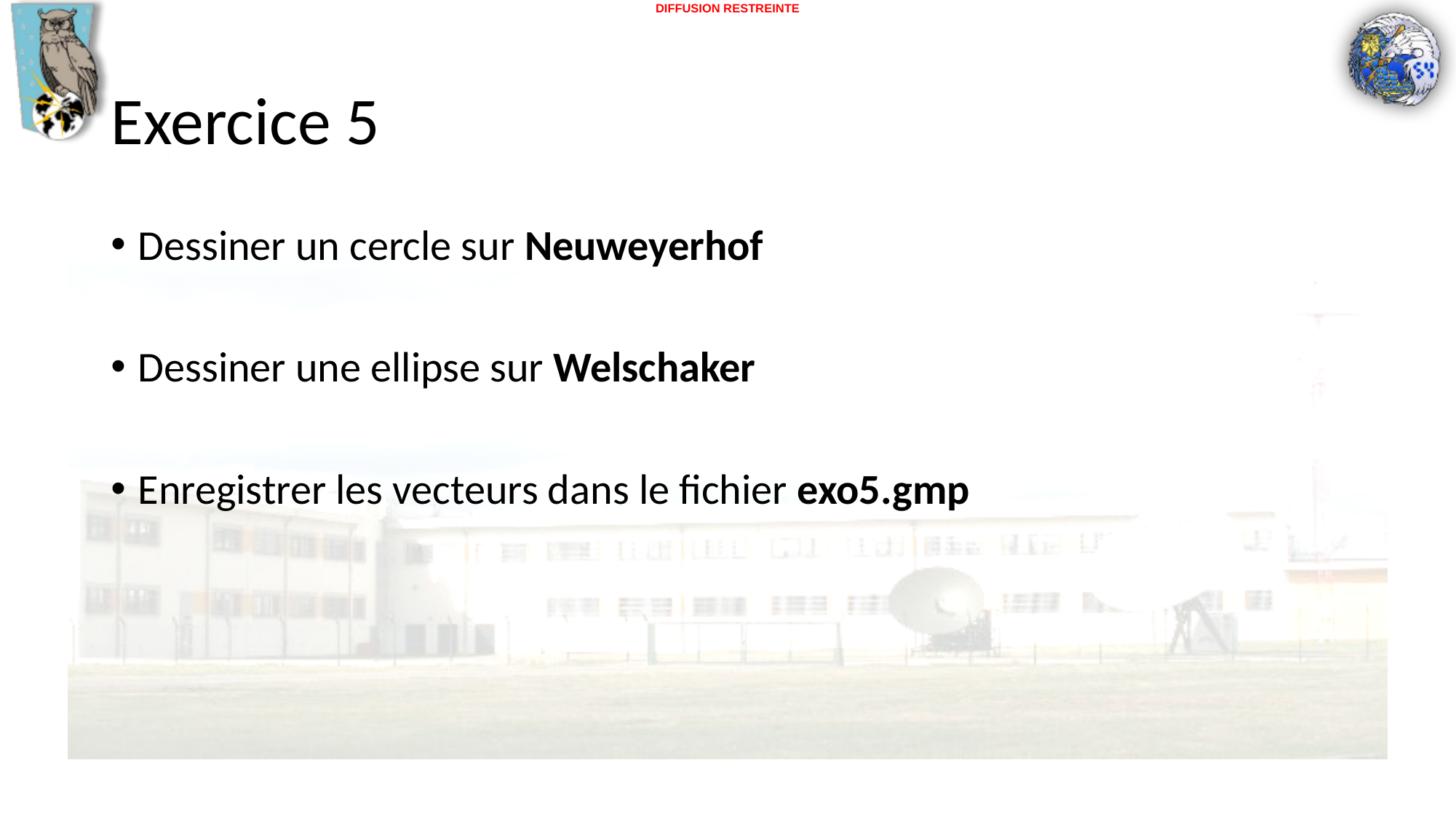

# Exercice 5
Dessiner un cercle sur Neuweyerhof

Dessiner une ellipse sur Welschaker

Enregistrer les vecteurs dans le fichier exo5.gmp